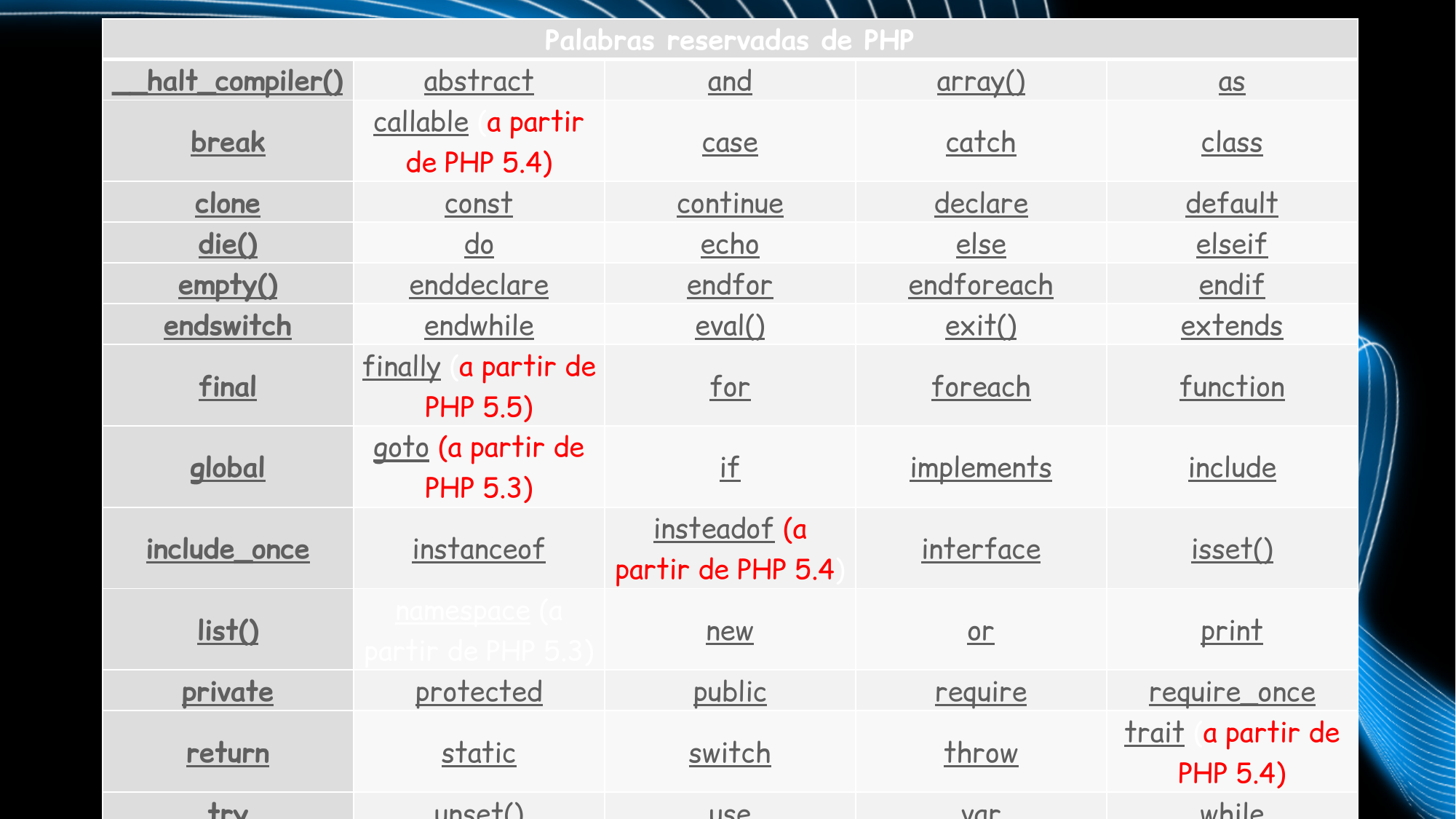

| Palabras reservadas de PHP |  |  |  |  |
| --- | --- | --- | --- | --- |
| \_\_halt\_compiler() | abstract | and | array() | as |
| break | callable (a partir de PHP 5.4) | case | catch | class |
| clone | const | continue | declare | default |
| die() | do | echo | else | elseif |
| empty() | enddeclare | endfor | endforeach | endif |
| endswitch | endwhile | eval() | exit() | extends |
| final | finally (a partir de PHP 5.5) | for | foreach | function |
| global | goto (a partir de PHP 5.3) | if | implements | include |
| include\_once | instanceof | insteadof (a partir de PHP 5.4) | interface | isset() |
| list() | namespace (a partir de PHP 5.3) | new | or | print |
| private | protected | public | require | require\_once |
| return | static | switch | throw | trait (a partir de PHP 5.4) |
| try | unset() | use | var | while |
| xor | yield (a partir de PHP 5.5) |  |  |  |